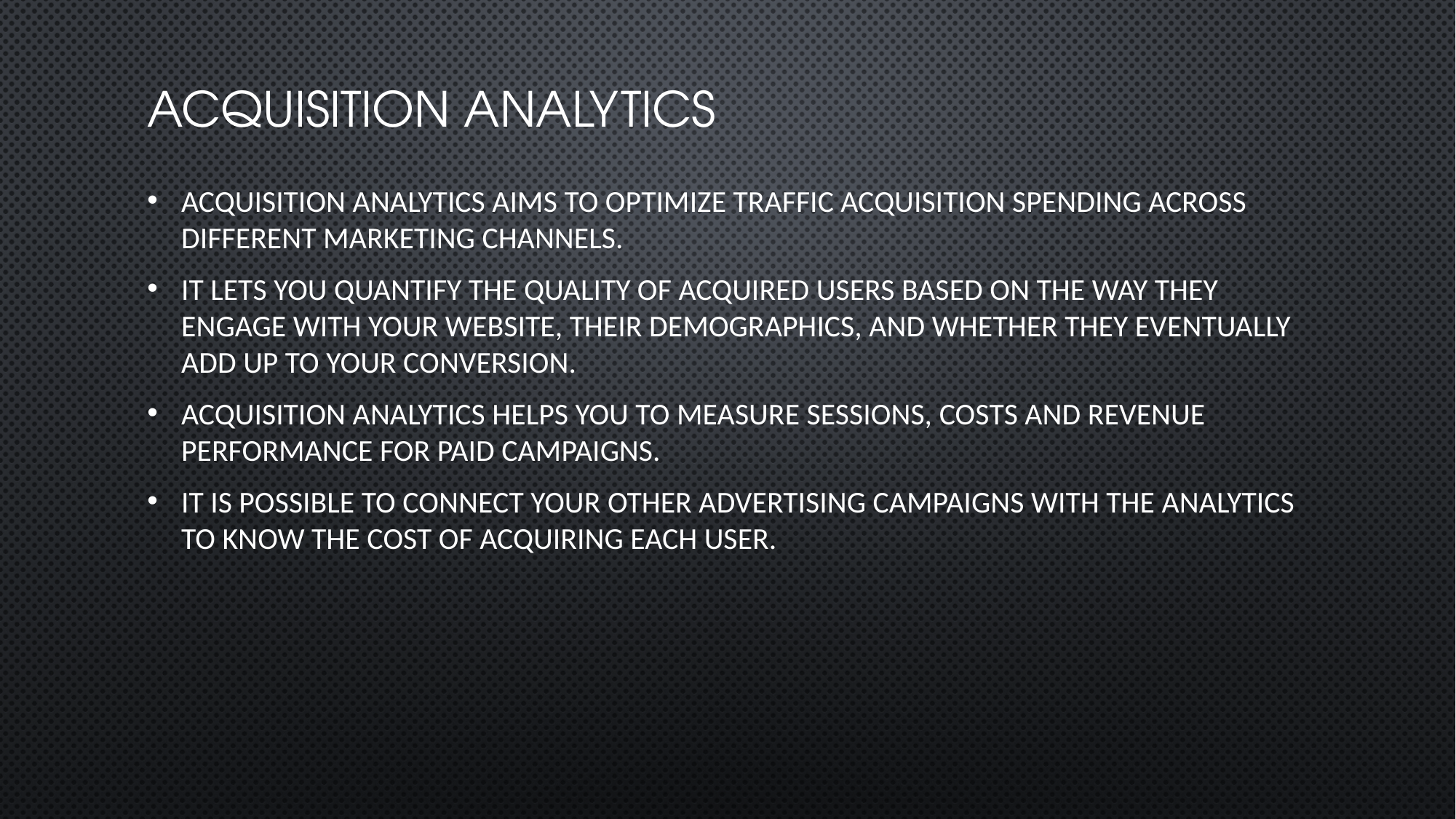

# Acquisition analytics
Acquisition analytics aims to optimize traffic acquisition spending across different marketing channels.
it lets you quantify the quality of acquired users based on the way they engage with your website, their demographics, and whether they eventually add up to your conversion.
Acquisition analytics helps you to measure sessions, costs and revenue performance for paid campaigns.
It is possible to connect your other advertising campaigns with the analytics to know the cost of acquiring each user.